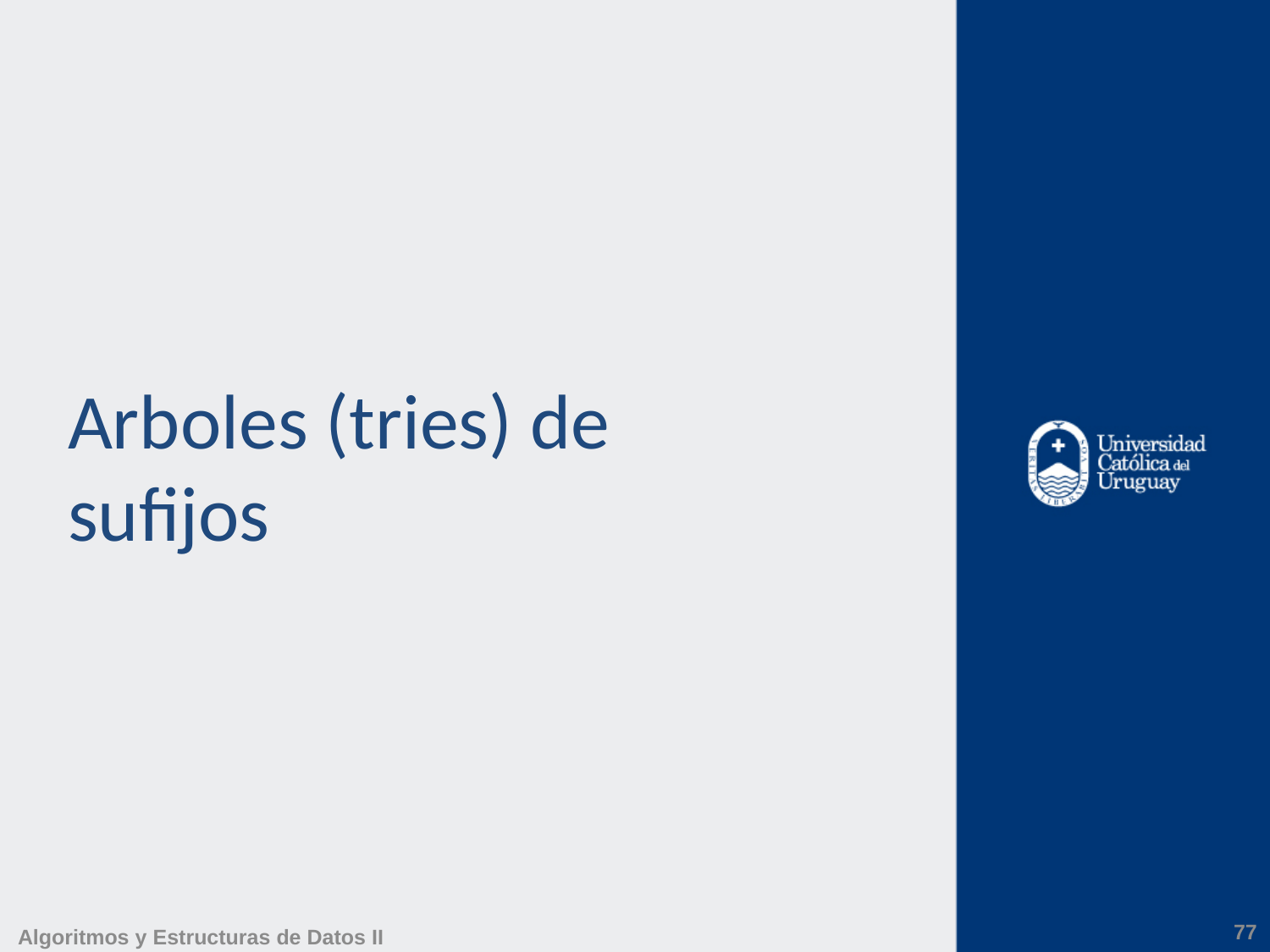

# Arboles (tries) de sufijos
77
Algoritmos y Estructuras de Datos II